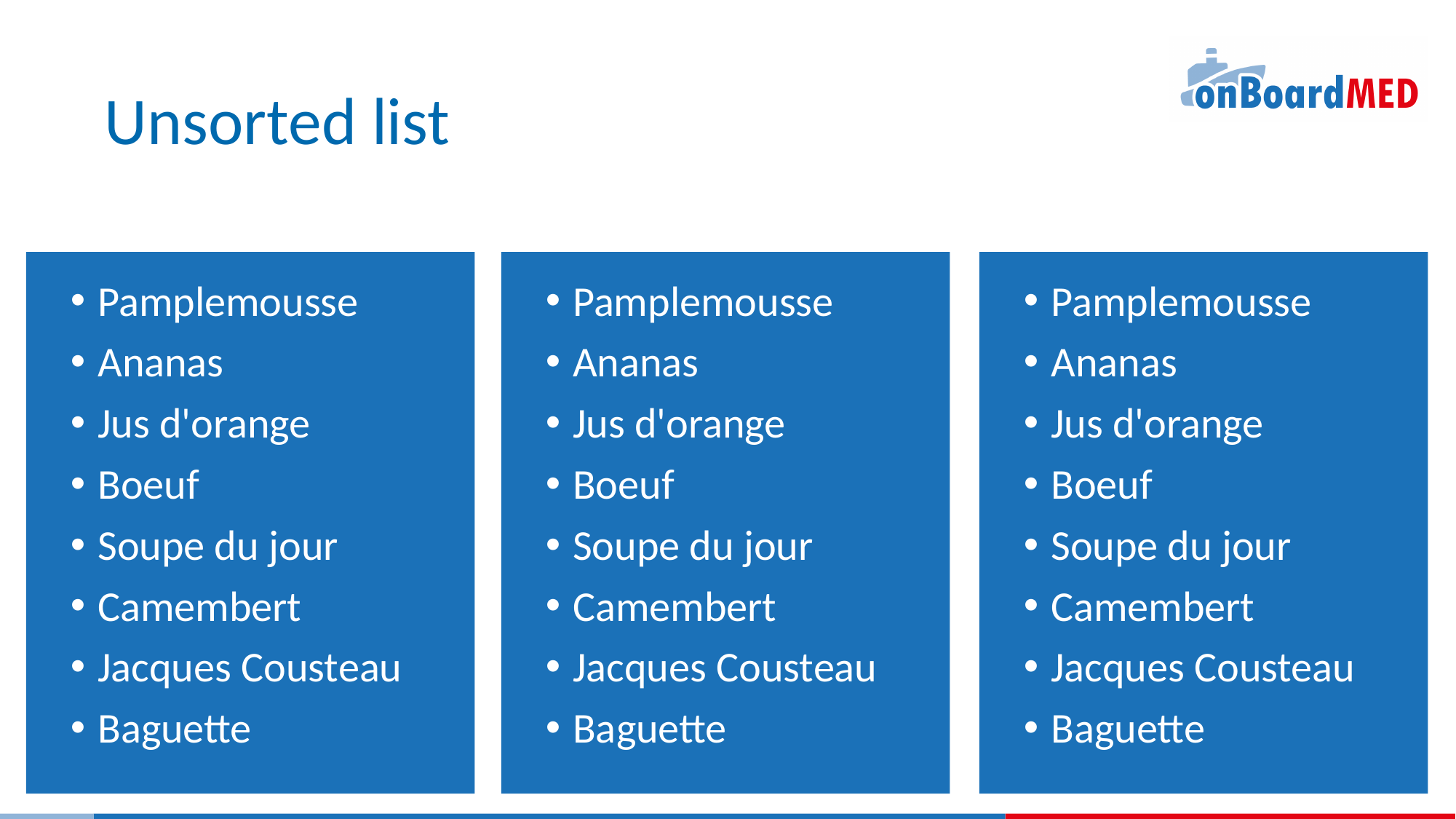

# Unsorted list
Pamplemousse
Ananas
Jus d'orange
Boeuf
Soupe du jour
Camembert
Jacques Cousteau
Baguette
Pamplemousse
Ananas
Jus d'orange
Boeuf
Soupe du jour
Camembert
Jacques Cousteau
Baguette
Pamplemousse
Ananas
Jus d'orange
Boeuf
Soupe du jour
Camembert
Jacques Cousteau
Baguette